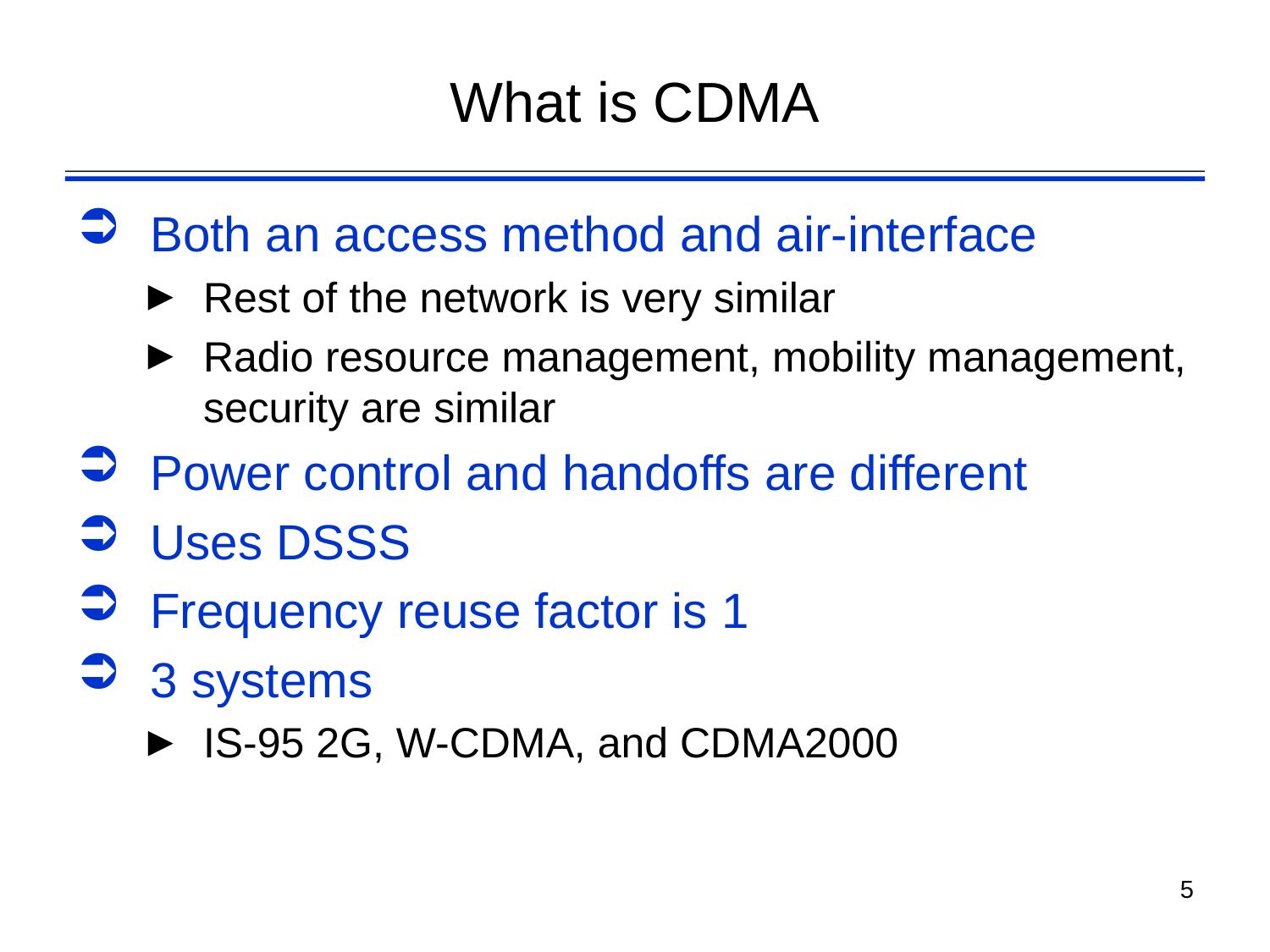

# What is CDMA
Both an access method and air-interface
Rest of the network is very similar
Radio resource management, mobility management, security are similar
Power control and handoffs are different
Uses DSSS
Frequency reuse factor is 1
3 systems
IS-95 2G, W-CDMA, and CDMA2000

5